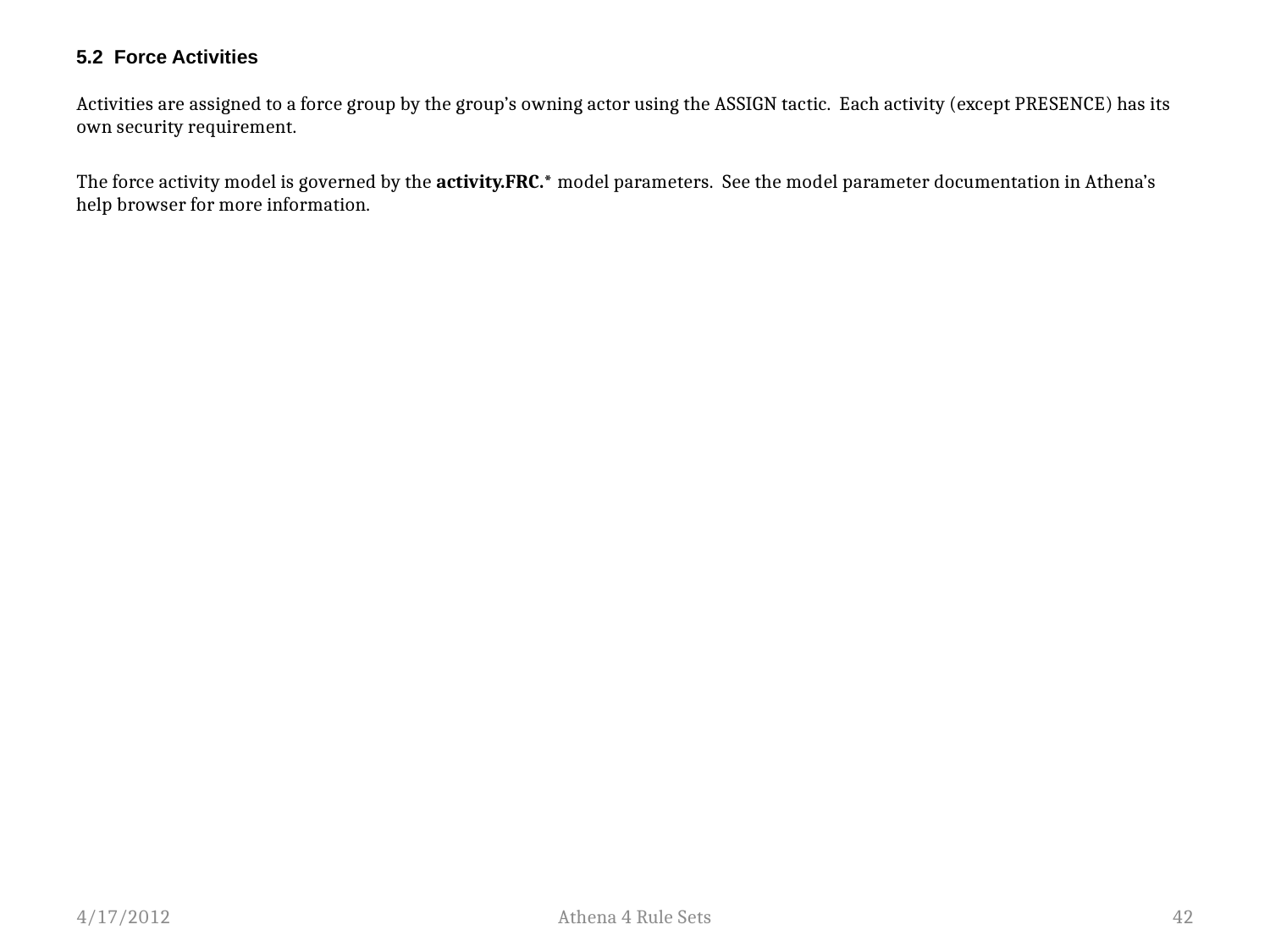

# 5.2  Force Activities
Activities are assigned to a force group by the group’s owning actor using the ASSIGN tactic.  Each activity (except PRESENCE) has its own security requirement.

The force activity model is governed by the activity.FRC.* model parameters.  See the model parameter documentation in Athena’s help browser for more information.
4/17/2012
Athena 4 Rule Sets
42